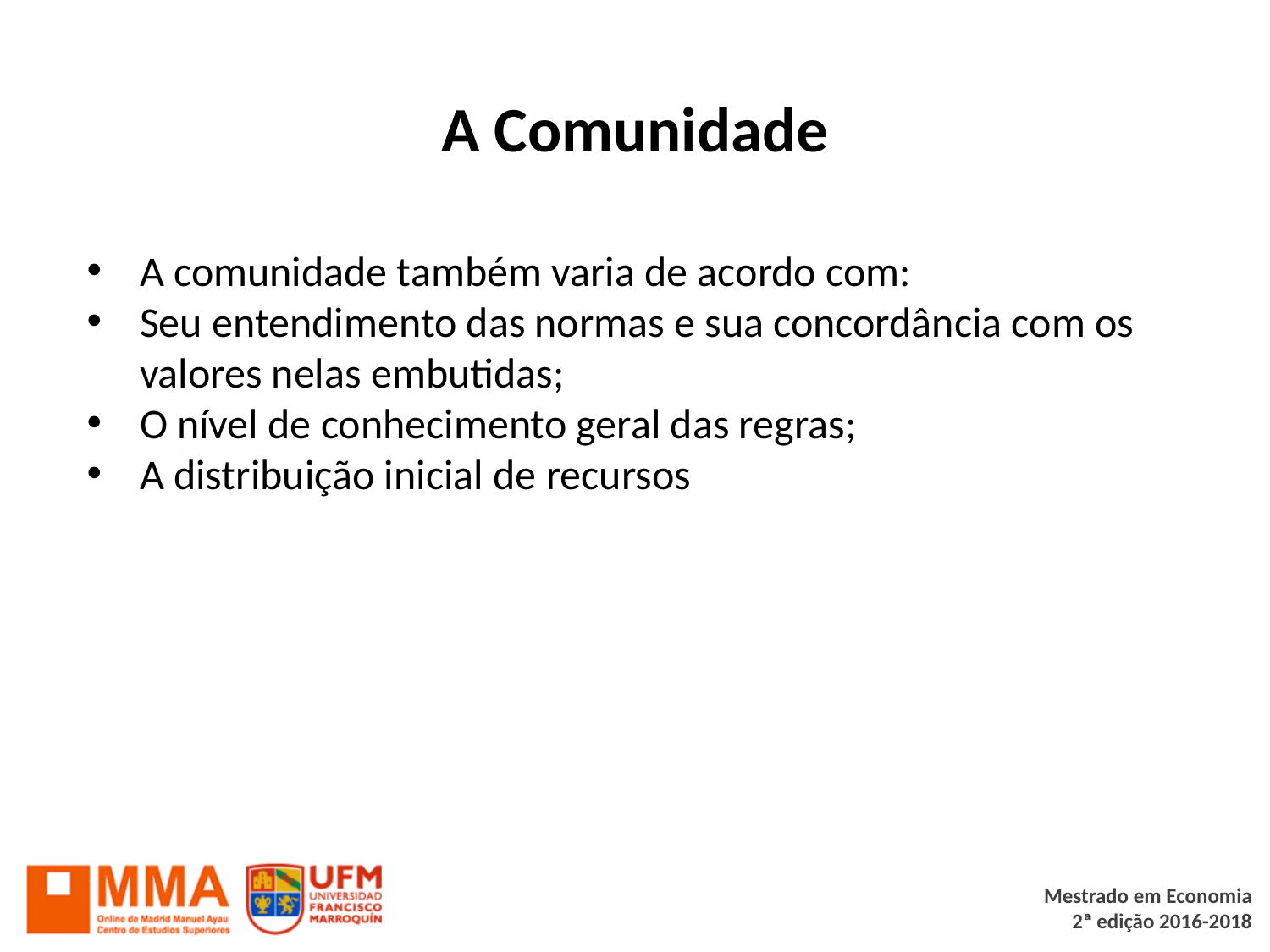

# A Comunidade
A comunidade também varia de acordo com:
Seu entendimento das normas e sua concordância com os valores nelas embutidas;
O nível de conhecimento geral das regras;
A distribuição inicial de recursos